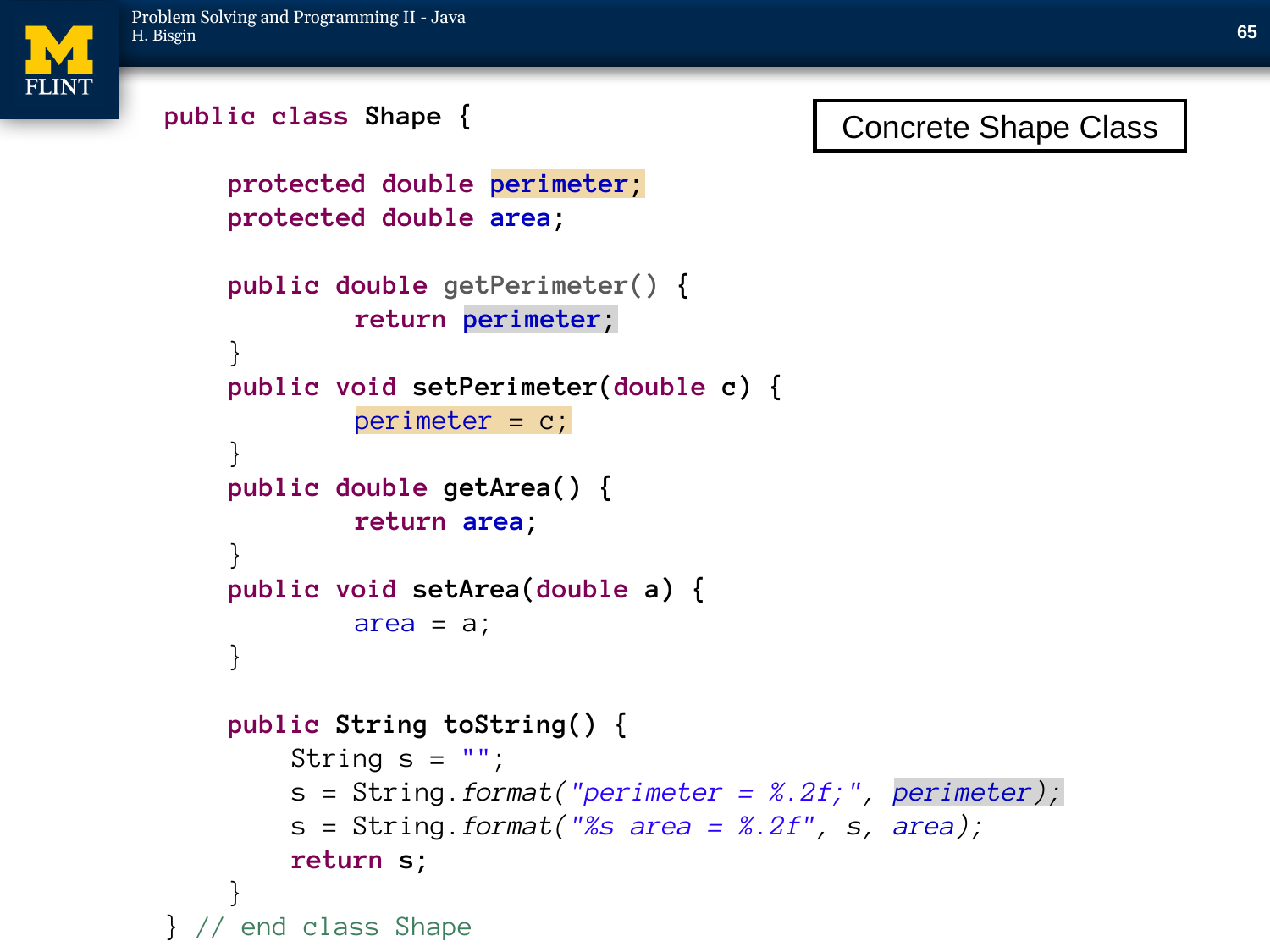

65
public class Shape {

protected double perimeter;
protected double area;

public double getPerimeter() {
	return perimeter;
}
public void setPerimeter(double c) {
	perimeter = c;
}
public double getArea() {
	return area;
}
public void setArea(double a) {
	area = a;
}

public String toString() {
String s = "";
s = String.format("perimeter = %.2f;", perimeter);
s = String.format("%s area = %.2f", s, area);
return s;
}
} // end class Shape
Concrete Shape Class